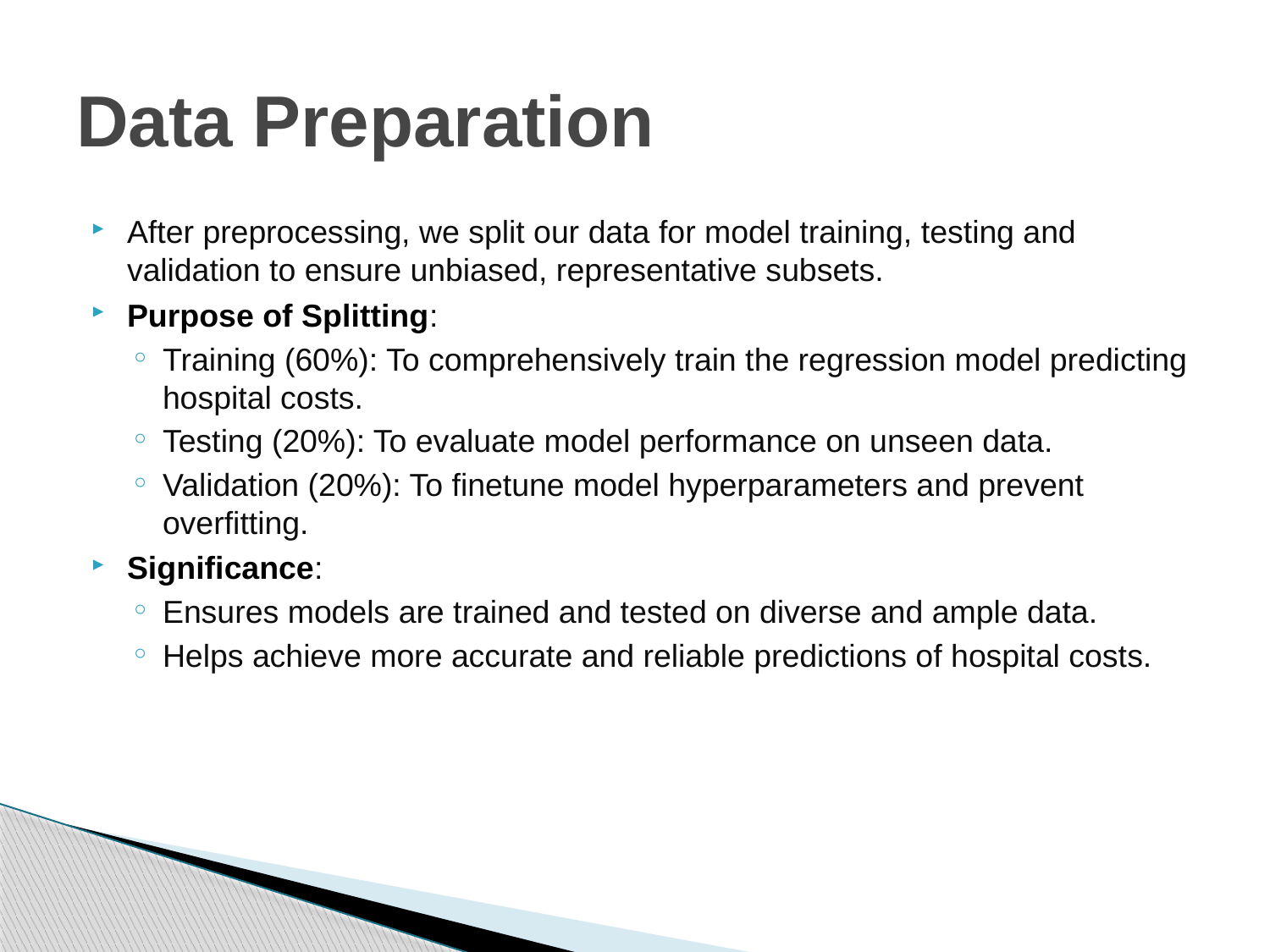

# Data Preparation
After preprocessing, we split our data for model training, testing and validation to ensure unbiased, representative subsets.
Purpose of Splitting:
Training (60%): To comprehensively train the regression model predicting hospital costs.
Testing (20%): To evaluate model performance on unseen data.
Validation (20%): To finetune model hyperparameters and prevent overfitting.
Significance:
Ensures models are trained and tested on diverse and ample data.
Helps achieve more accurate and reliable predictions of hospital costs.